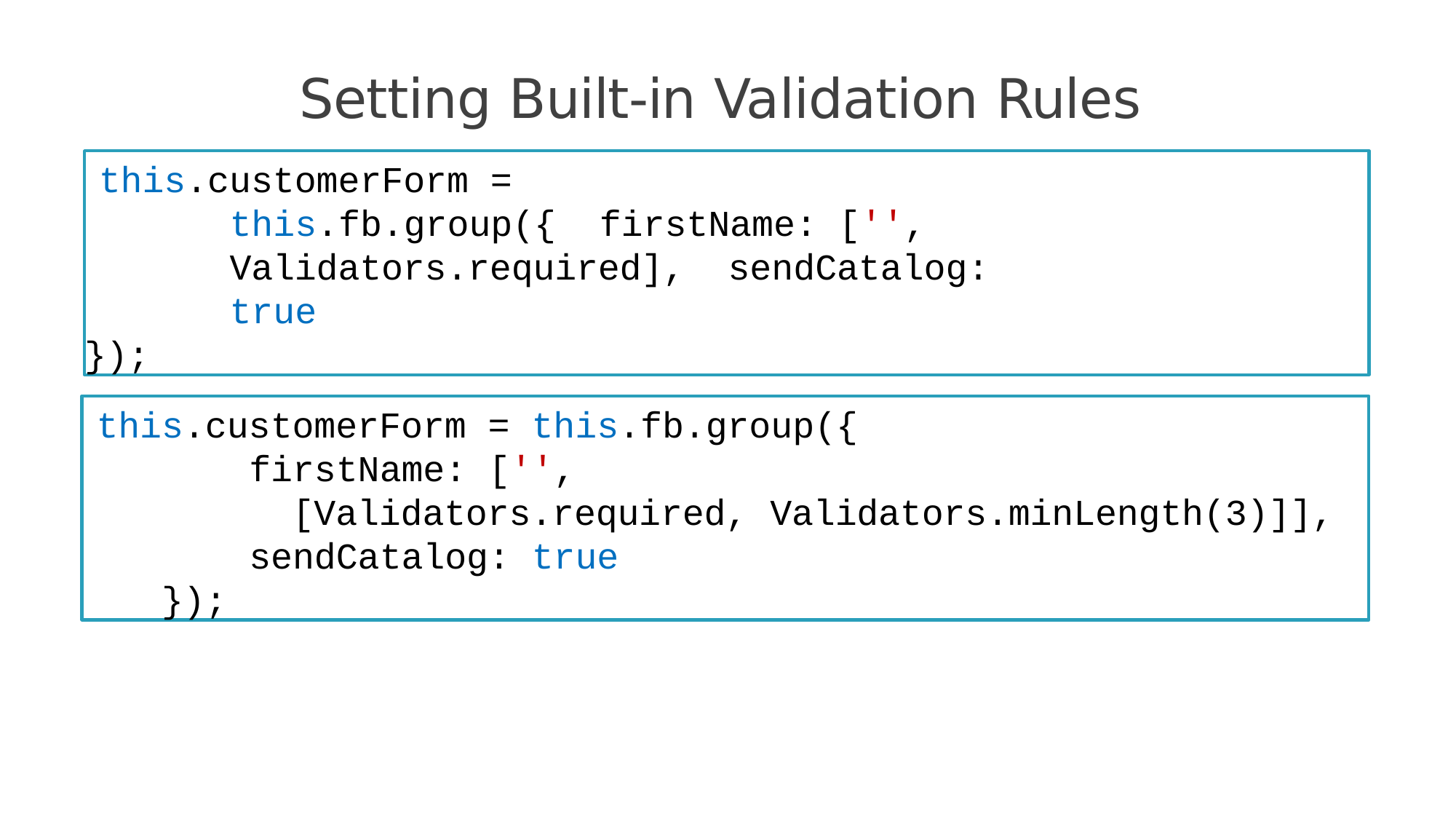

# Setting Built-in Validation Rules
this.customerForm = this.fb.group({  firstName: ['', Validators.required],  sendCatalog: true
});
this.customerForm = this.fb.group({  firstName: ['',
[Validators.required, Validators.minLength(3)]],  sendCatalog: true
});
6